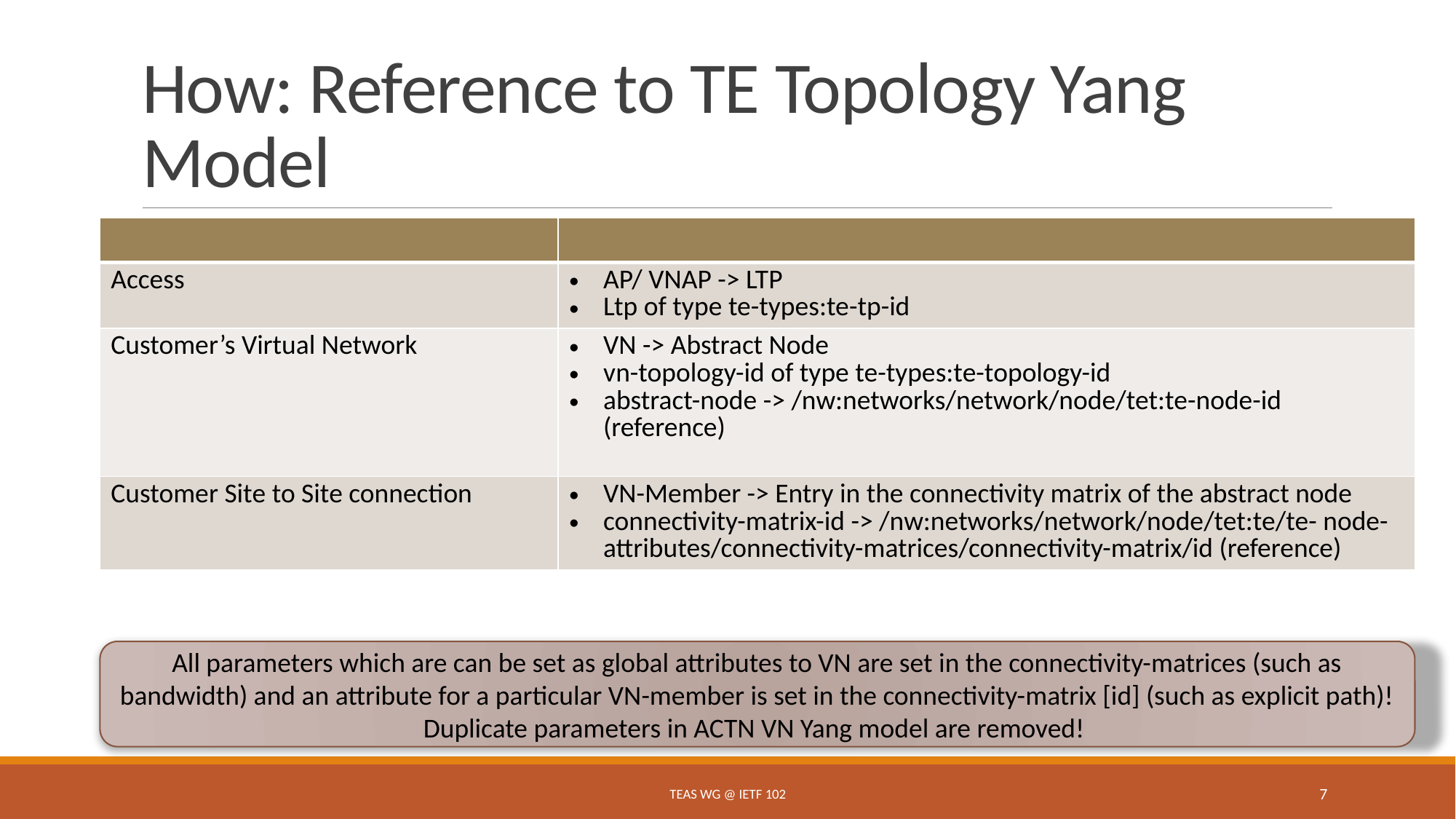

# How: Reference to TE Topology Yang Model
|  |  |
| --- | --- |
| Access | AP/ VNAP -> LTP Ltp of type te-types:te-tp-id |
| Customer’s Virtual Network | VN -> Abstract Node vn-topology-id of type te-types:te-topology-id abstract-node -> /nw:networks/network/node/tet:te-node-id (reference) |
| Customer Site to Site connection | VN-Member -> Entry in the connectivity matrix of the abstract node connectivity-matrix-id -> /nw:networks/network/node/tet:te/te- node-attributes/connectivity-matrices/connectivity-matrix/id (reference) |
All parameters which are can be set as global attributes to VN are set in the connectivity-matrices (such as bandwidth) and an attribute for a particular VN-member is set in the connectivity-matrix [id] (such as explicit path)!
Duplicate parameters in ACTN VN Yang model are removed!
TEAS WG @ IETF 102
7